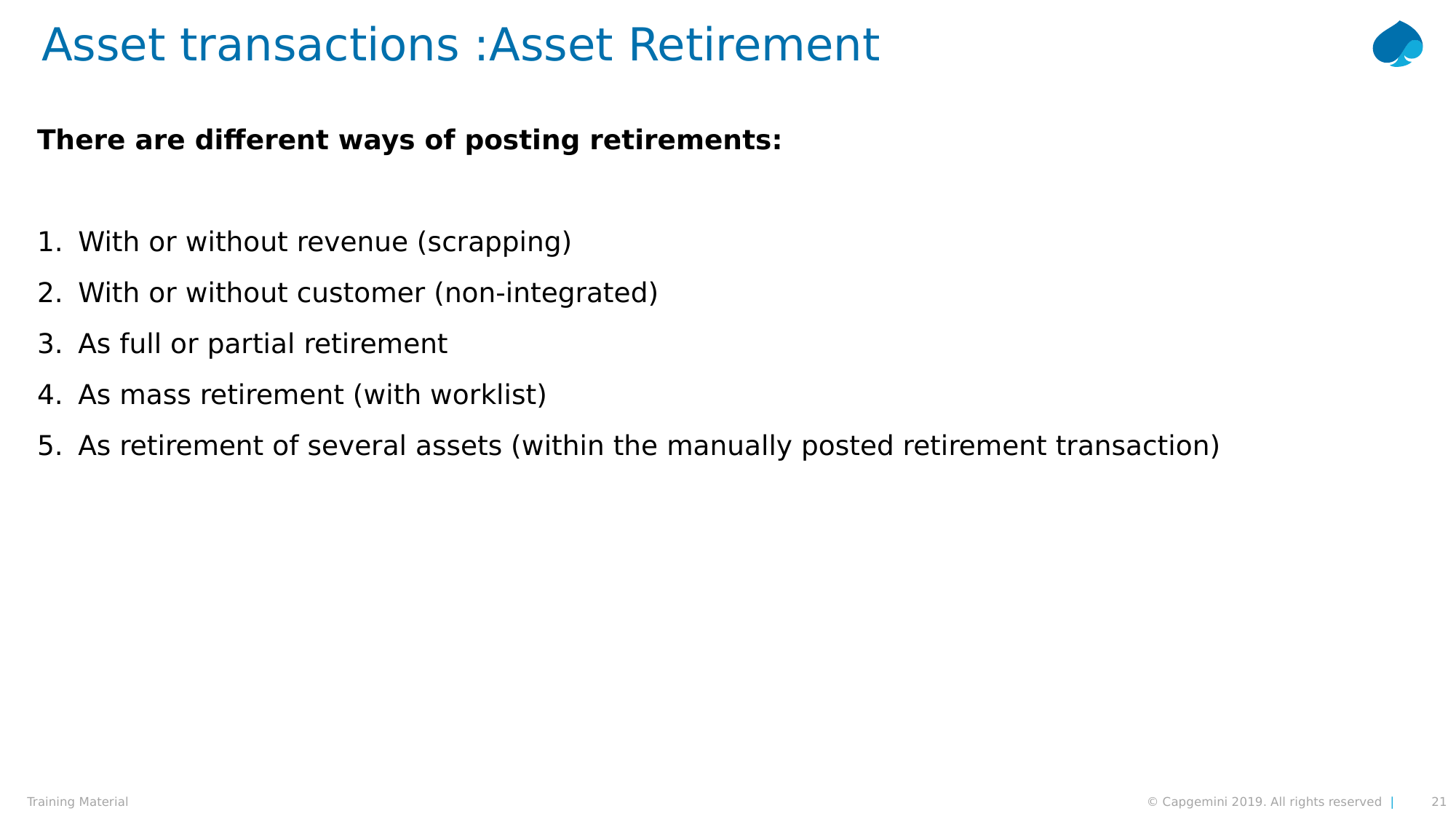

# Asset transactions :Asset Retirement
There are different ways of posting retirements:

With or without revenue (scrapping)
With or without customer (non-integrated)
As full or partial retirement
As mass retirement (with worklist)
As retirement of several assets (within the manually posted retirement transaction)